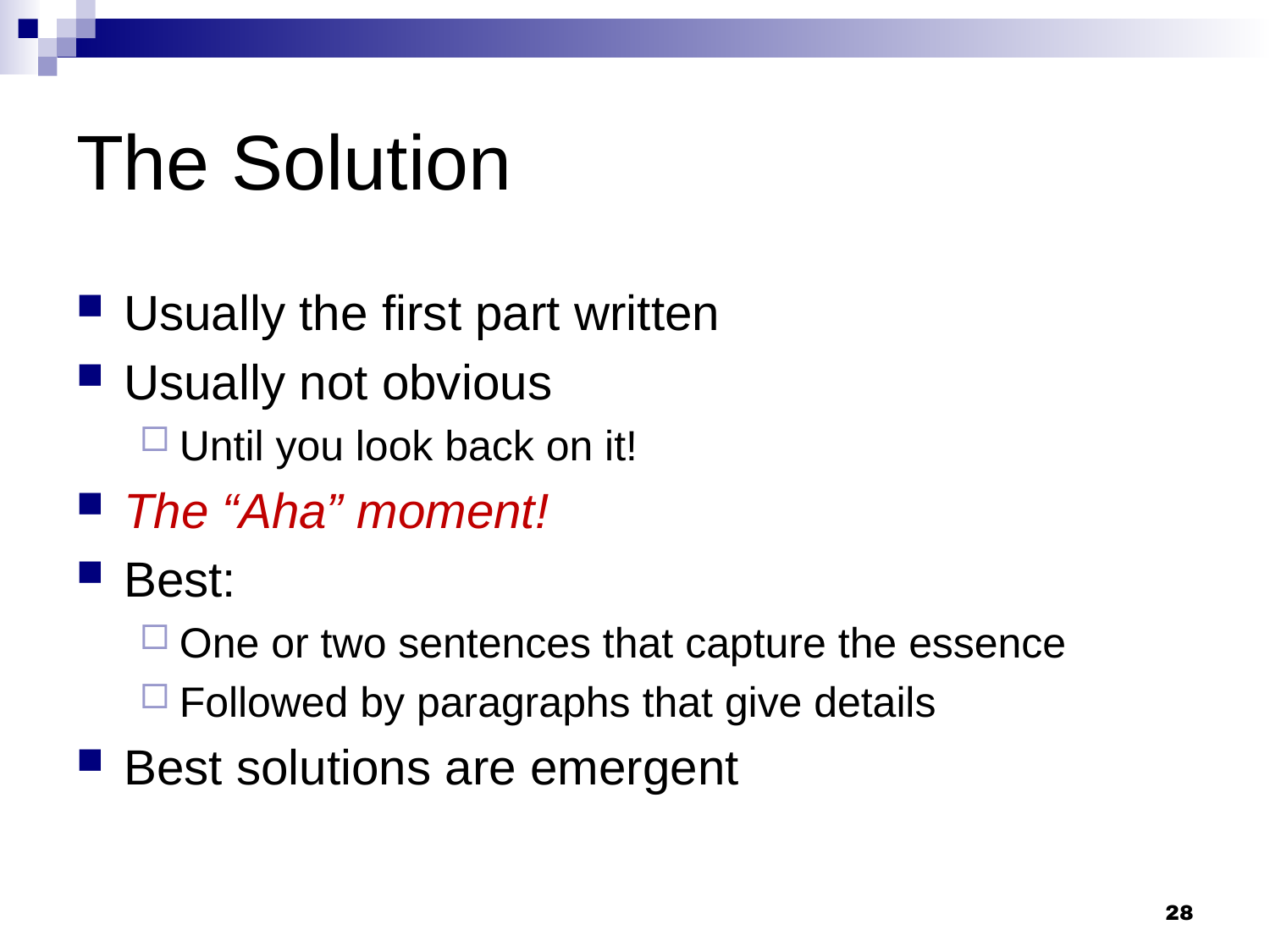

# The Solution
Usually the first part written
Usually not obvious
Until you look back on it!
The “Aha” moment!
Best:
One or two sentences that capture the essence
Followed by paragraphs that give details
Best solutions are emergent
28